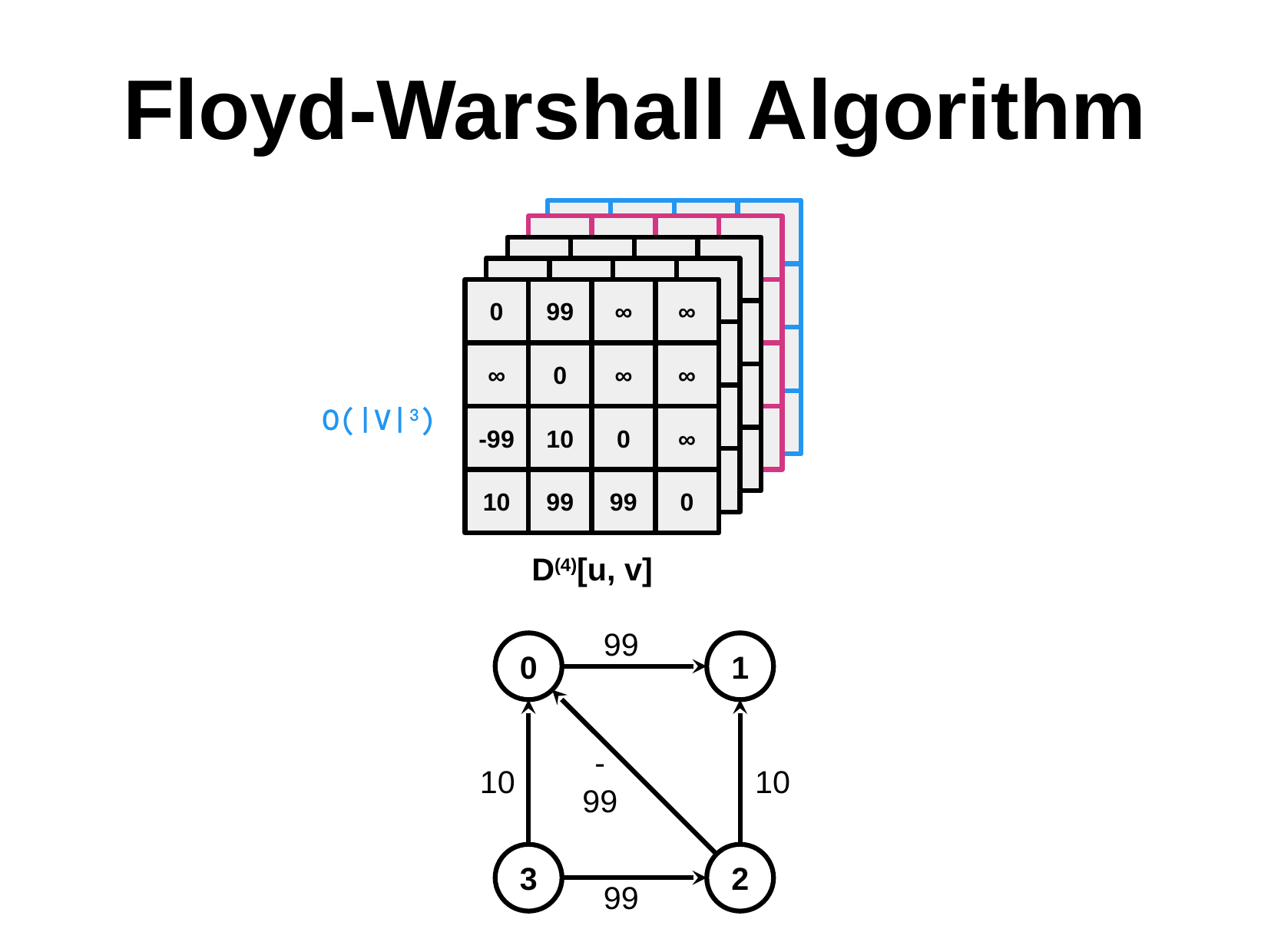

Floyd-Warshall Algorithm
0
99
∞
∞
∞
0
∞
∞
-99
10
0
∞
10
∞
99
0
0
99
∞
∞
∞
0
∞
∞
-99
0
0
∞
10
109
99
0
0
99
∞
∞
∞
0
∞
∞
-99
0
0
∞
10
109
99
0
0
99
∞
∞
∞
0
∞
∞
-99
0
0
∞
10
109
99
0
0
99
∞
∞
∞
0
∞
∞
-99
10
0
∞
10
99
99
0
O(|V|3)
D(4)[u, v]
99
0
1
10
-99
10
3
2
99